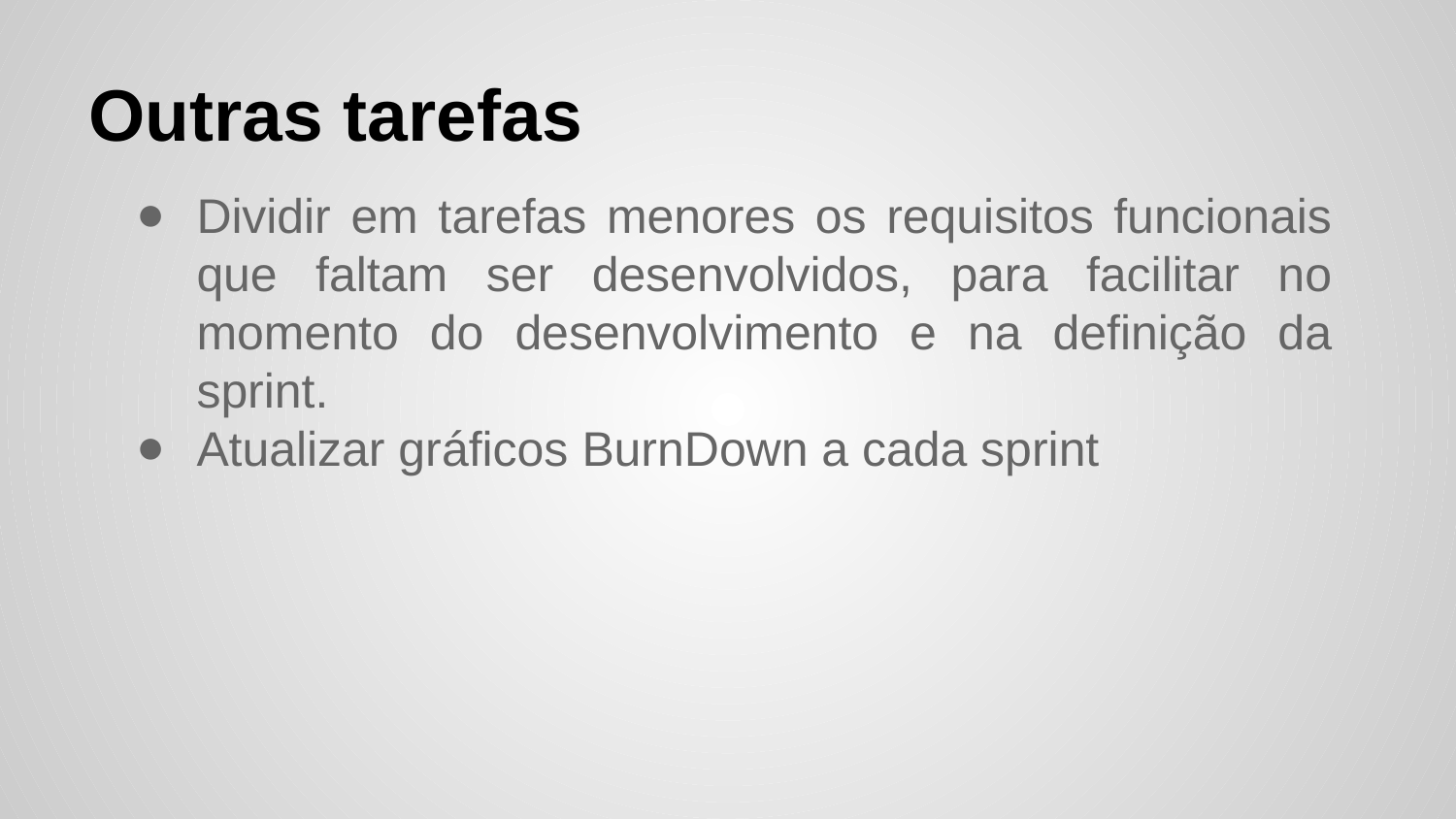

# Outras tarefas
Dividir em tarefas menores os requisitos funcionais que faltam ser desenvolvidos, para facilitar no momento do desenvolvimento e na definição da sprint.
Atualizar gráficos BurnDown a cada sprint